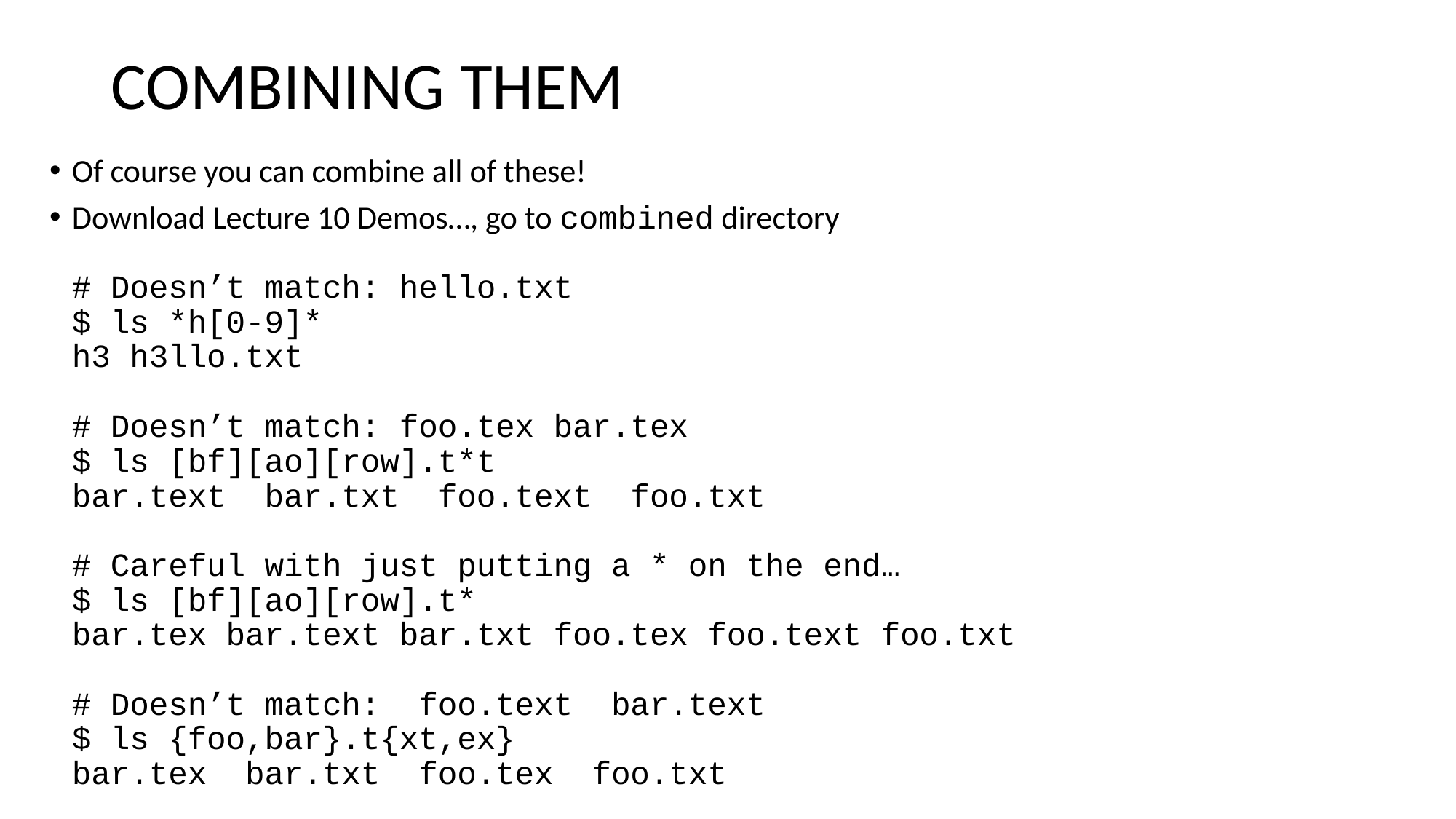

# COMBINING THEM
Of course you can combine all of these!
Download Lecture 10 Demos…, go to combined directory
# Doesn’t match: hello.txt
$ ls *h[0-9]*
h3 h3llo.txt
# Doesn’t match: foo.tex bar.tex
$ ls [bf][ao][row].t*t
bar.text  bar.txt  foo.text  foo.txt
# Careful with just putting a * on the end…
$ ls [bf][ao][row].t*
bar.tex bar.text bar.txt foo.tex foo.text foo.txt
# Doesn’t match:  foo.text  bar.text
$ ls {foo,bar}.t{xt,ex}
bar.tex  bar.txt  foo.tex  foo.txt